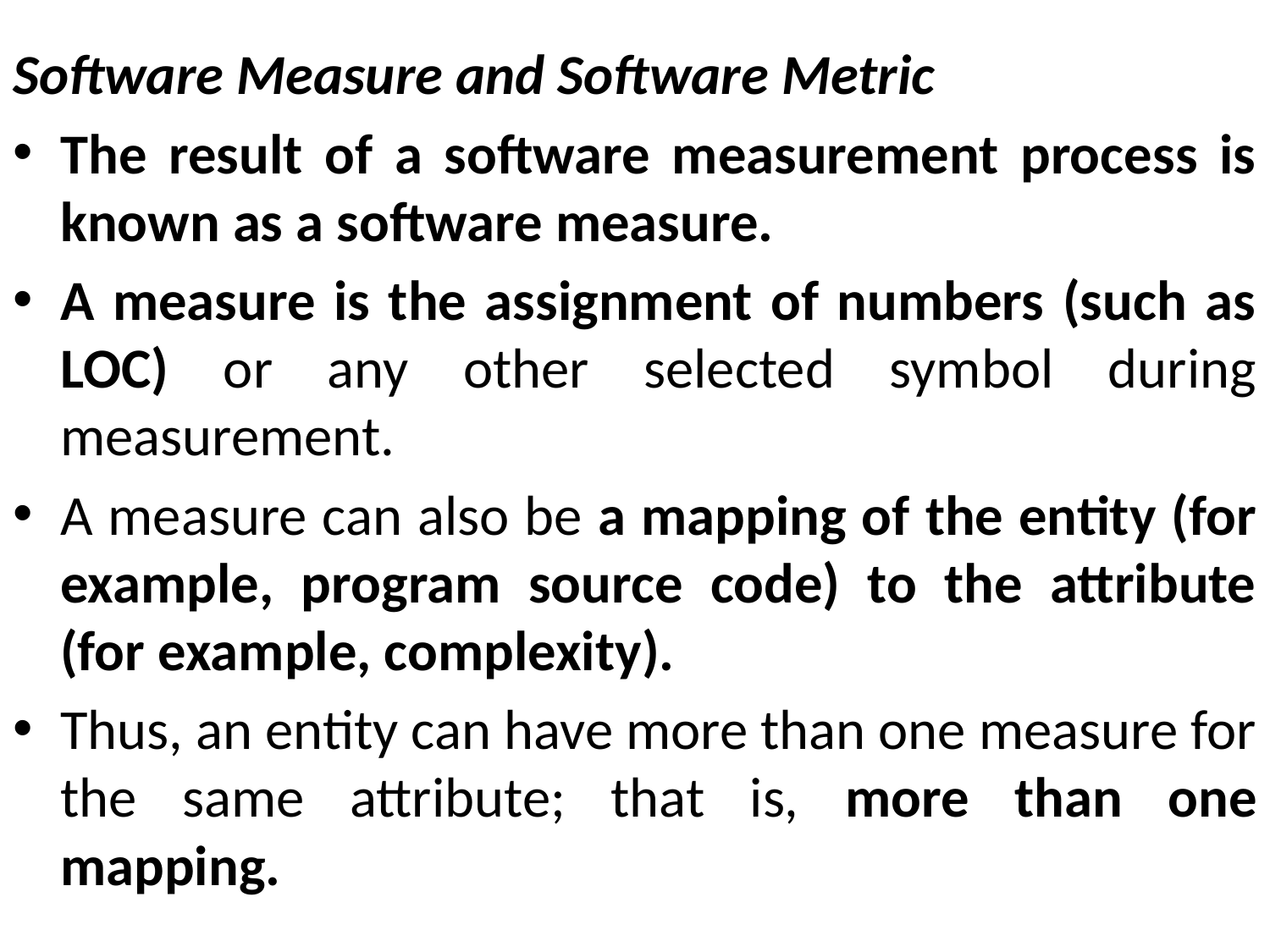

Software Measure and Software Metric
The result of a software measurement process is known as a software measure.
A measure is the assignment of numbers (such as LOC) or any other selected symbol during measurement.
A measure can also be a mapping of the entity (for example, program source code) to the attribute (for example, complexity).
Thus, an entity can have more than one measure for the same attribute; that is, more than one mapping.